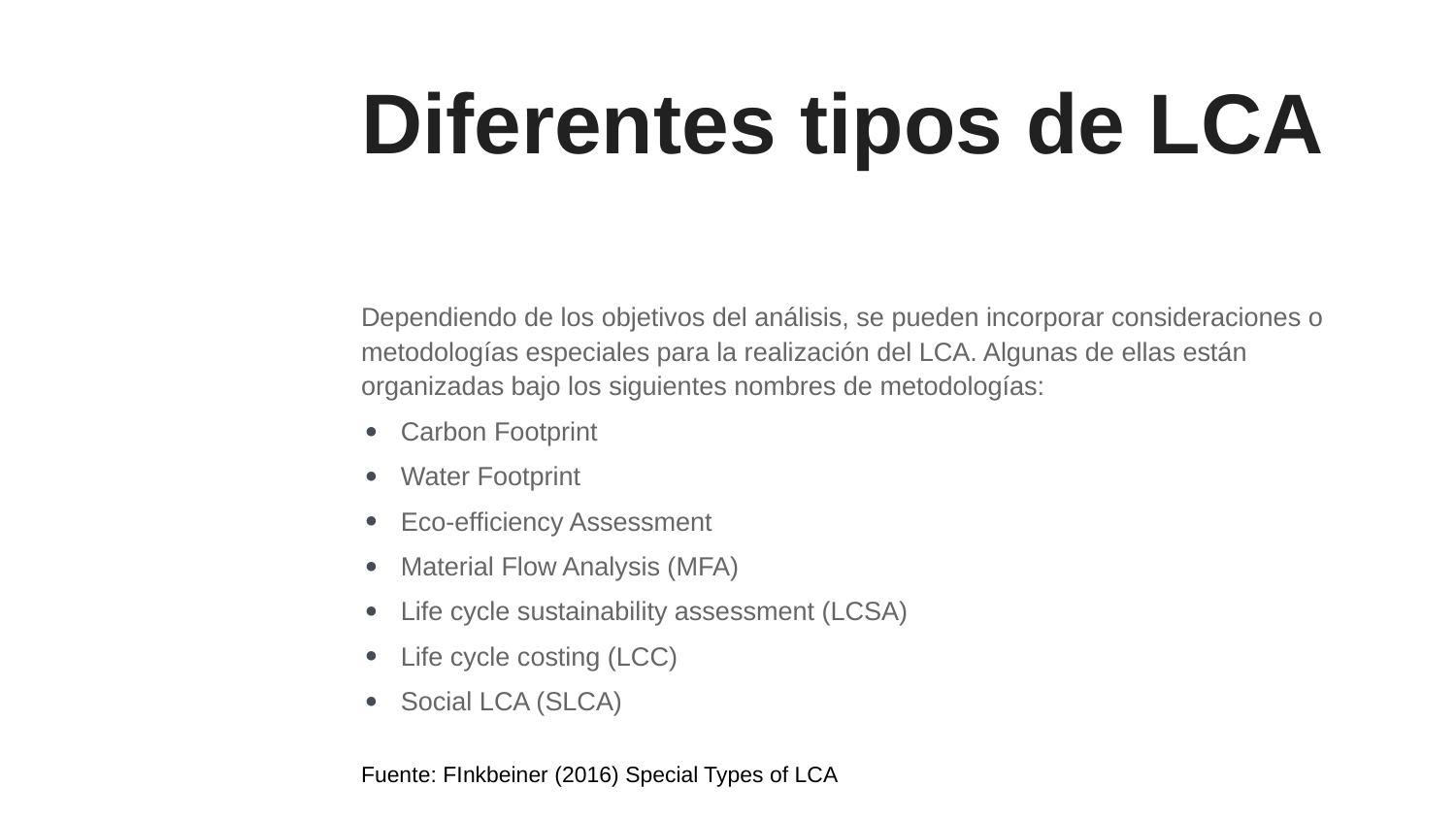

# Diferentes tipos de LCA
Dependiendo de los objetivos del análisis, se pueden incorporar consideraciones o metodologías especiales para la realización del LCA. Algunas de ellas están organizadas bajo los siguientes nombres de metodologías:
Carbon Footprint
Water Footprint
Eco-efficiency Assessment
Material Flow Analysis (MFA)
Life cycle sustainability assessment (LCSA)
Life cycle costing (LCC)
Social LCA (SLCA)
Fuente: FInkbeiner (2016) Special Types of LCA